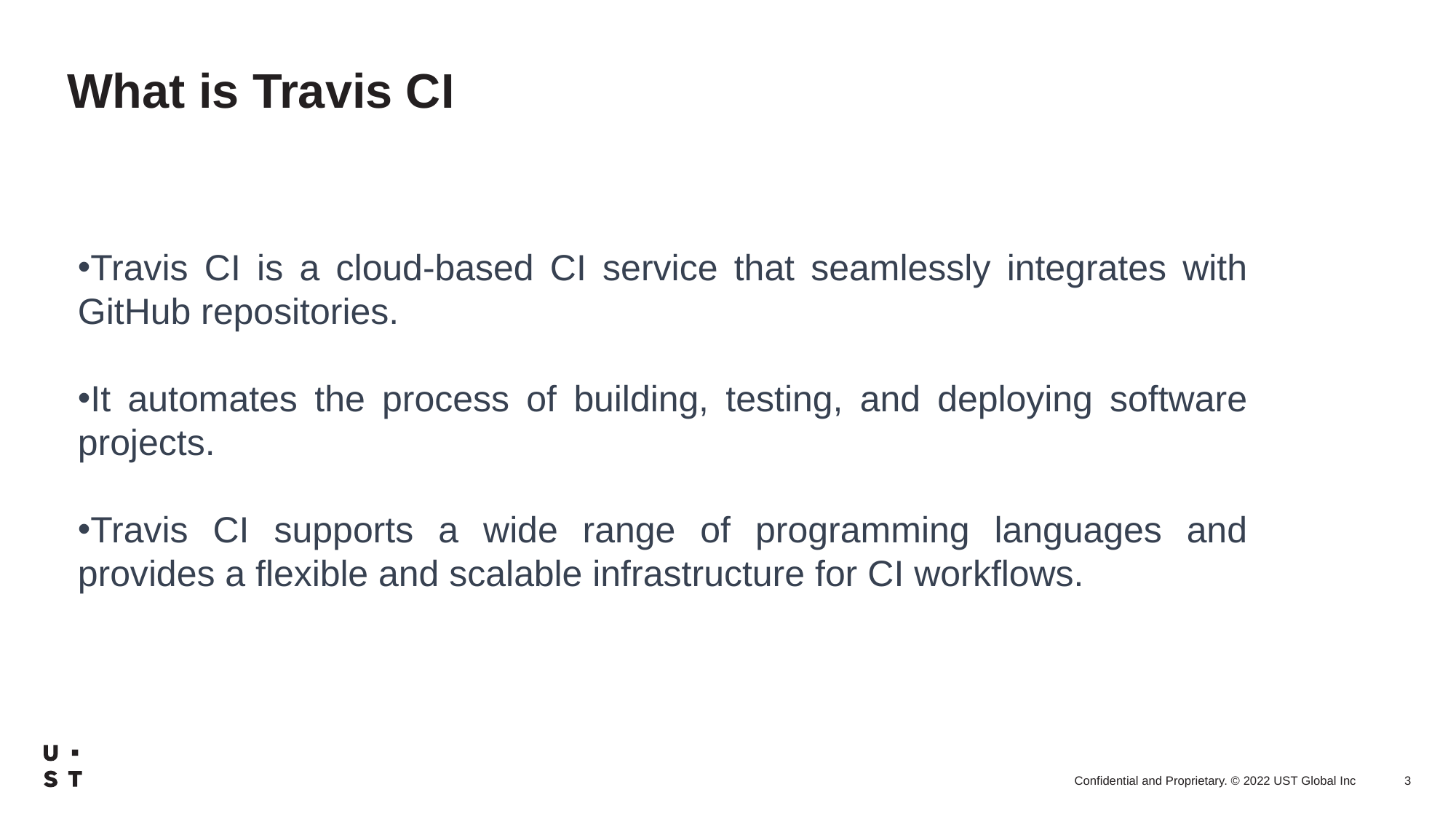

# What is Travis CI
Travis CI is a cloud-based CI service that seamlessly integrates with GitHub repositories.

It automates the process of building, testing, and deploying software projects.

Travis CI supports a wide range of programming languages and provides a flexible and scalable infrastructure for CI workflows.